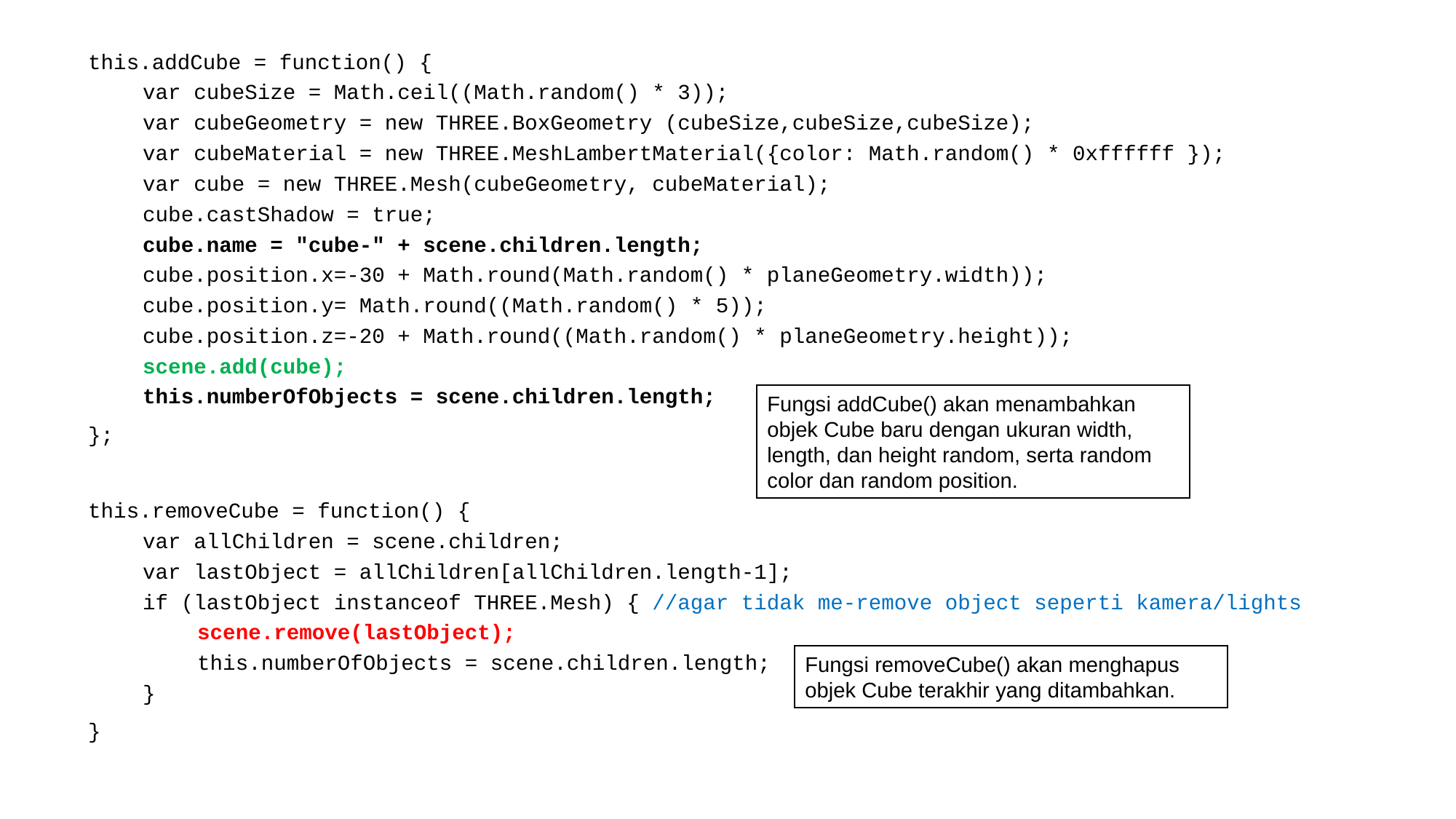

this.addCube = function() {
var cubeSize = Math.ceil((Math.random() * 3));
var cubeGeometry = new THREE.BoxGeometry (cubeSize,cubeSize,cubeSize);
var cubeMaterial = new THREE.MeshLambertMaterial({color: Math.random() * 0xffffff });
var cube = new THREE.Mesh(cubeGeometry, cubeMaterial);
cube.castShadow = true;
cube.name = "cube-" + scene.children.length;
cube.position.x=-30 + Math.round(Math.random() * planeGeometry.width));
cube.position.y= Math.round((Math.random() * 5));
cube.position.z=-20 + Math.round((Math.random() * planeGeometry.height));
scene.add(cube);
this.numberOfObjects = scene.children.length;
};

this.removeCube = function() {
var allChildren = scene.children;
var lastObject = allChildren[allChildren.length-1];
if (lastObject instanceof THREE.Mesh) { //agar tidak me-remove object seperti kamera/lights
scene.remove(lastObject);
this.numberOfObjects = scene.children.length;
}
}
Fungsi addCube() akan menambahkan objek Cube baru dengan ukuran width, length, dan height random, serta random color dan random position.
Fungsi removeCube() akan menghapus objek Cube terakhir yang ditambahkan.